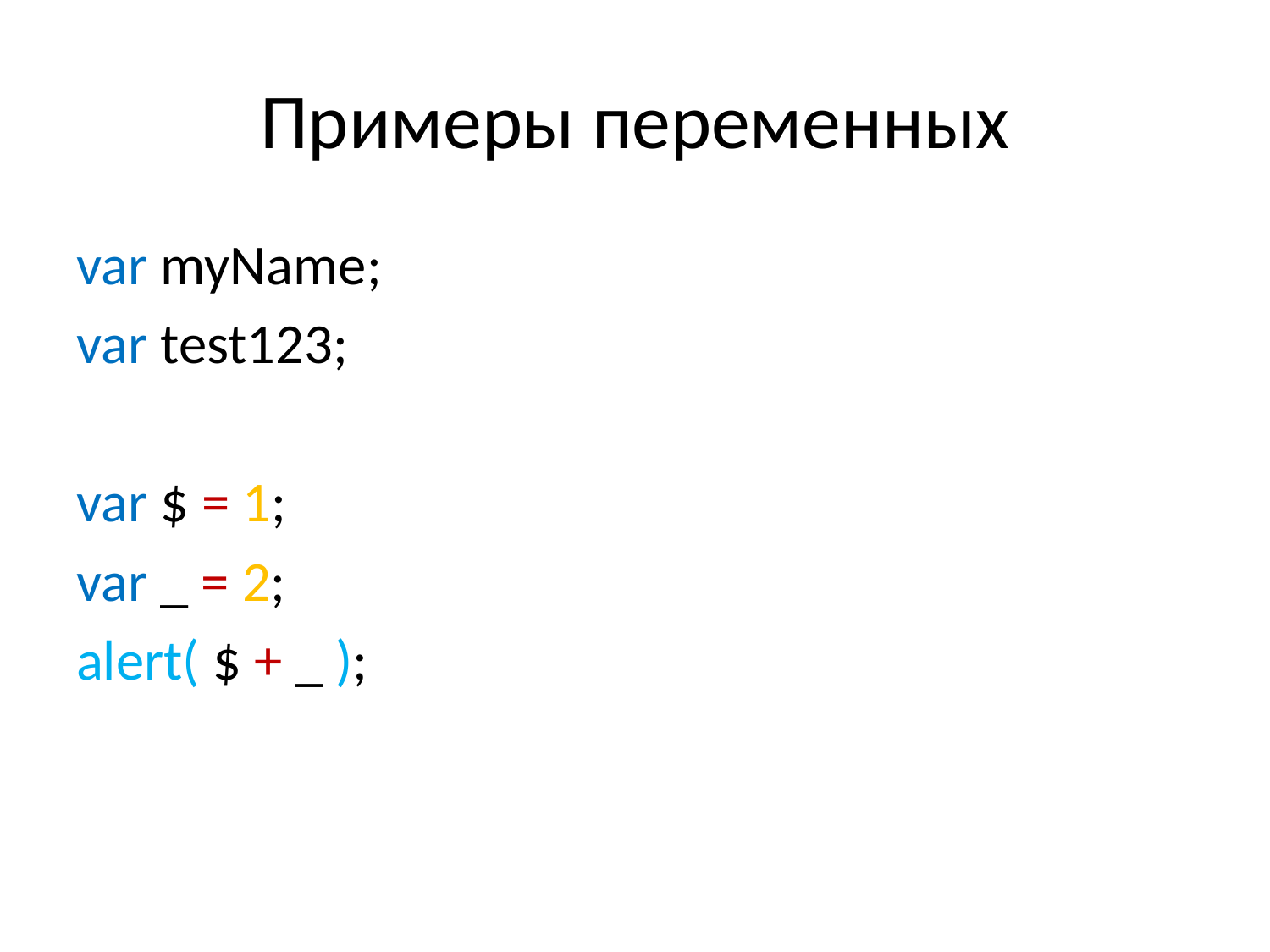

# Примеры переменных
var myName;
var test123;

var $ = 1;
var _ = 2;
alert( $ + _ );